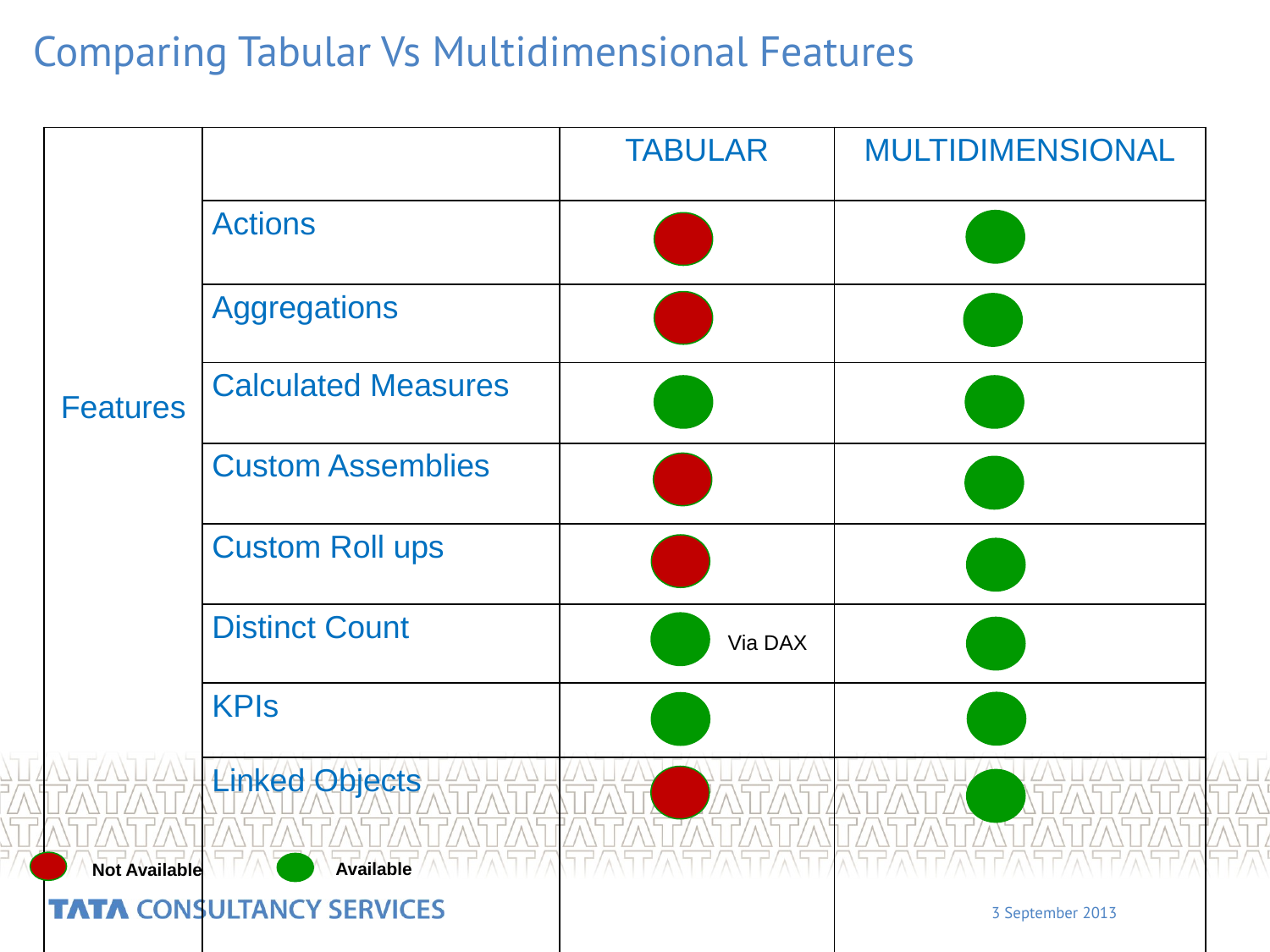

Comparing Tabular Vs Multidimensional Features
| Features |  | TABULAR | MULTIDIMENSIONAL |
| --- | --- | --- | --- |
|  | Actions |  |  |
|  | Aggregations |  |  |
|  | Calculated Measures |  |  |
|  | Custom Assemblies |  |  |
|  | Custom Roll ups |  |  |
|  | Distinct Count |  |  |
|  | KPIs |  |  |
|  | Linked Objects |  |  |

Via DAX

Available

Not Available